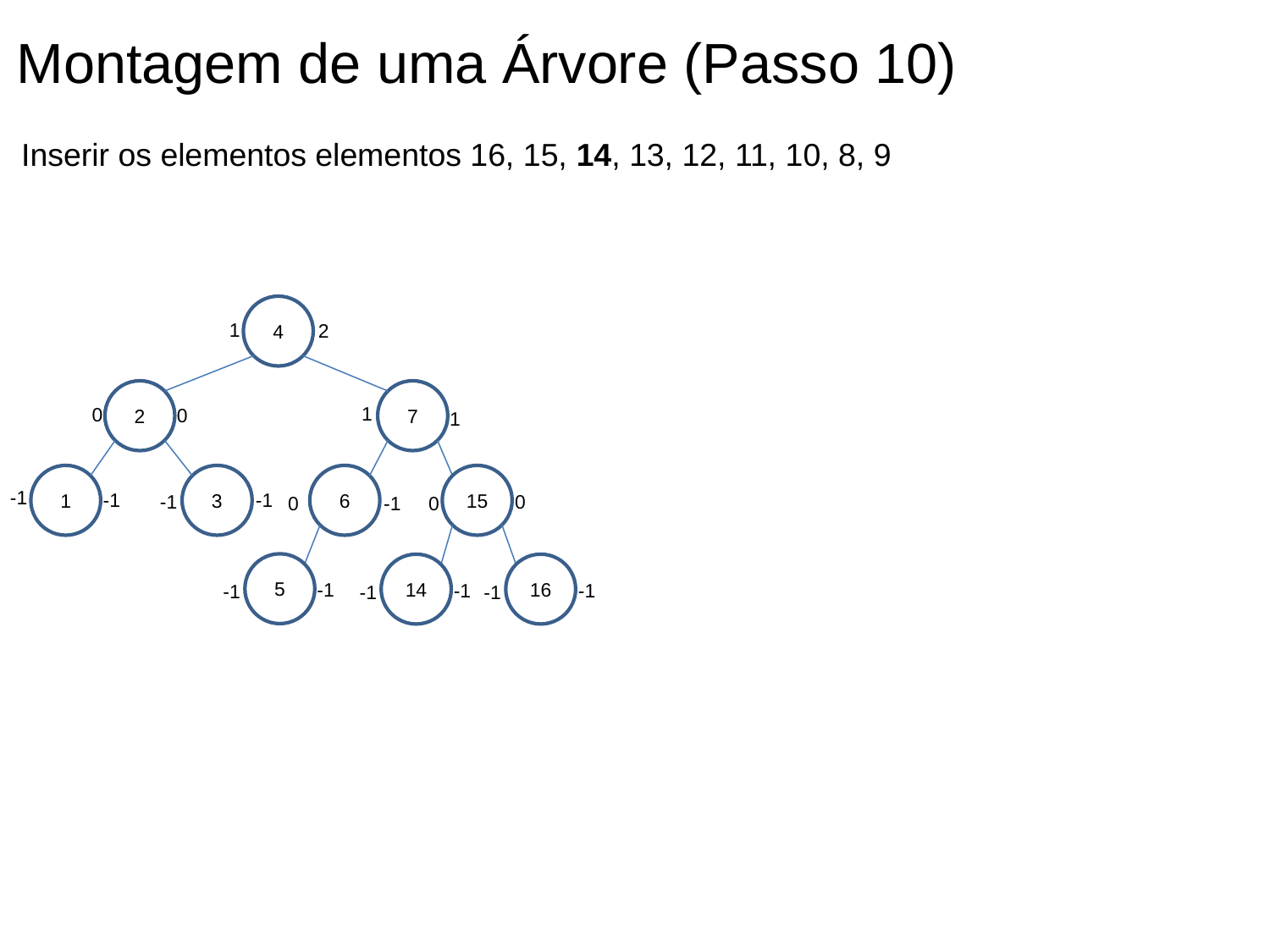

Montagem de uma Árvore (Passo 10)
 Inserir os elementos elementos 16, 15, 14, 13, 12, 11, 10, 8, 9
4
1
2
2
7
1
0
0
1
1
3
6
15
-1
-1
-1
-1
0
0
-1
0
5
14
16
-1
-1
-1
-1
-1
-1